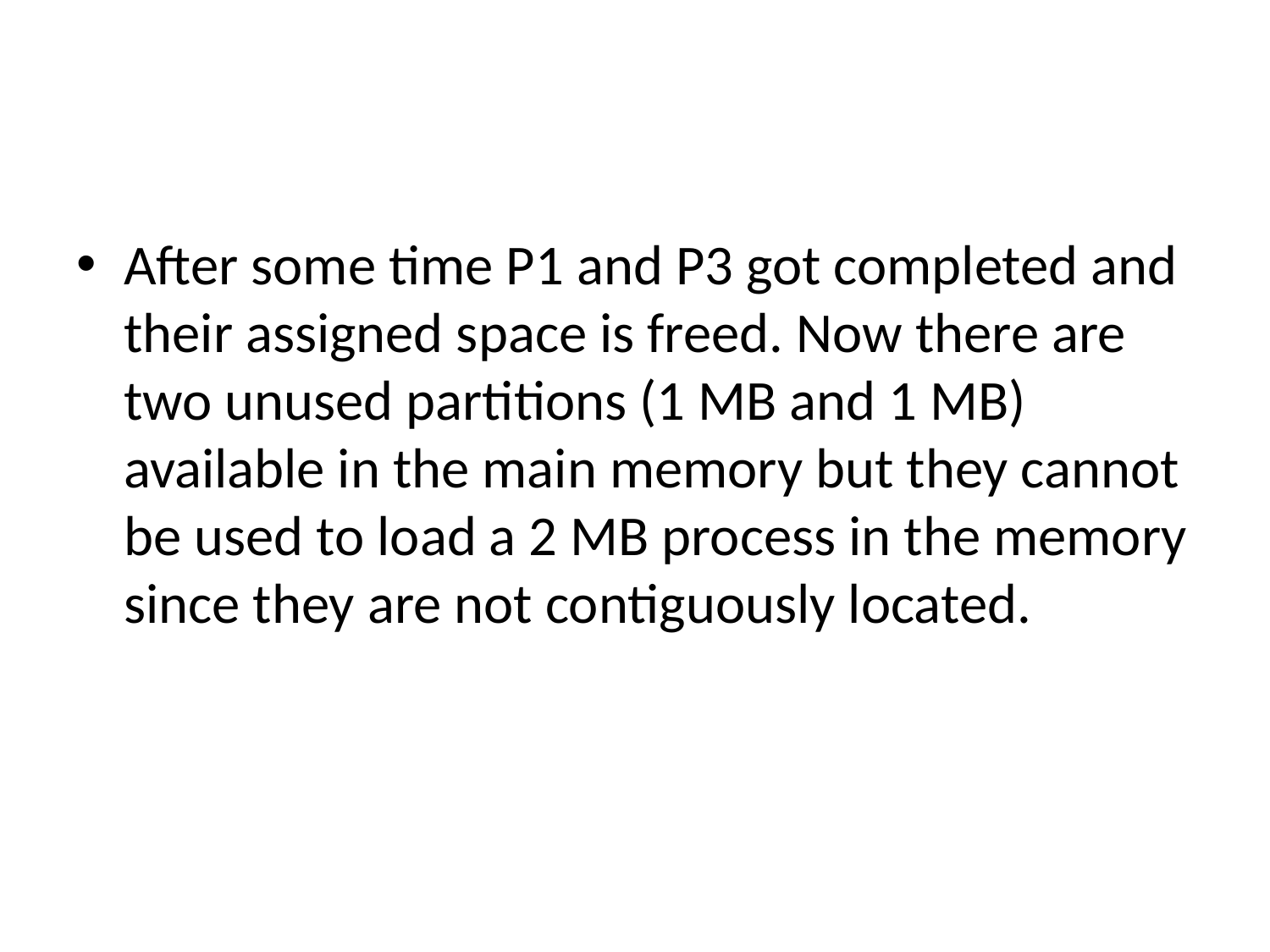

#
After some time P1 and P3 got completed and their assigned space is freed. Now there are two unused partitions (1 MB and 1 MB) available in the main memory but they cannot be used to load a 2 MB process in the memory since they are not contiguously located.